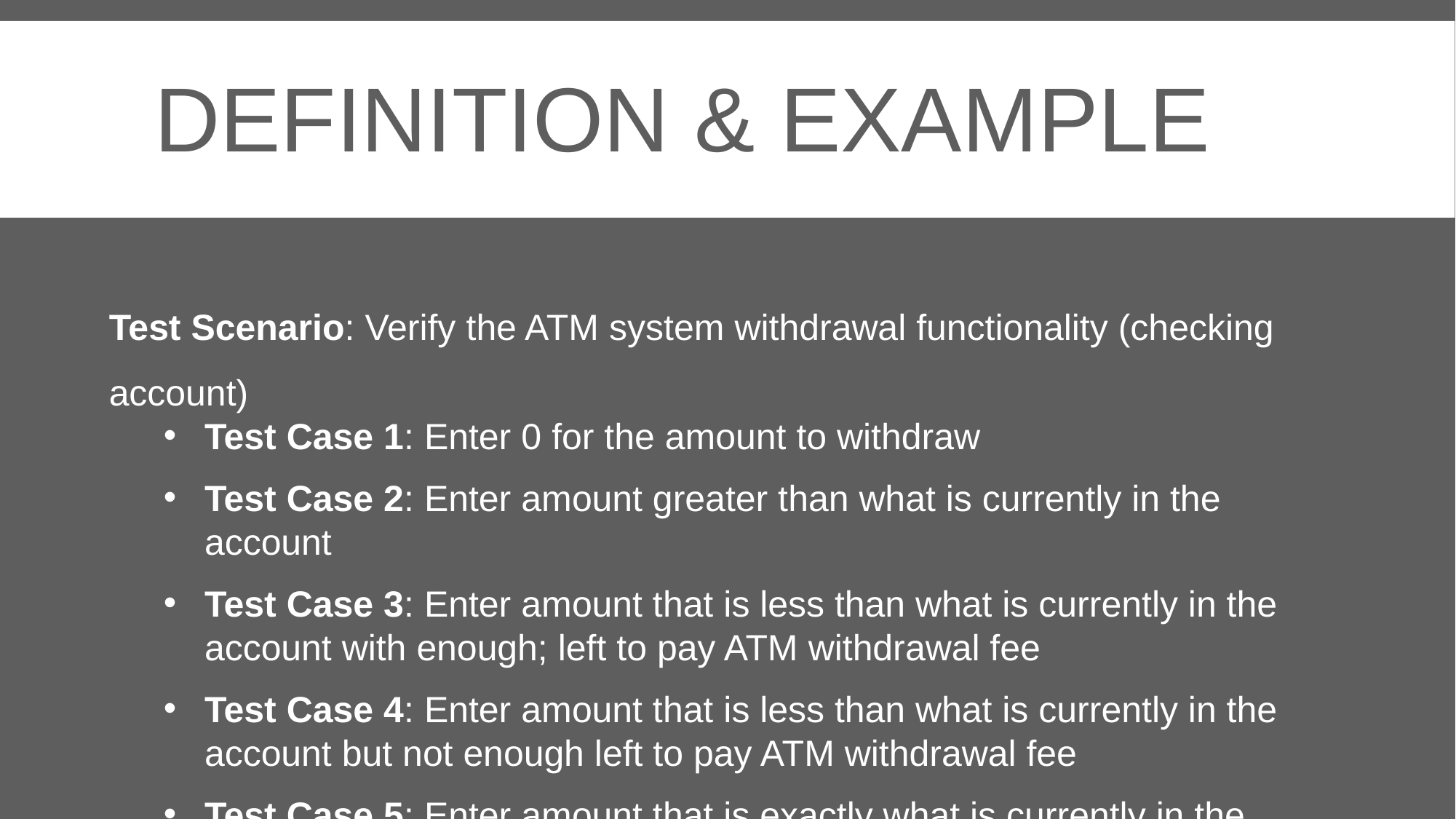

# DEFINITION & EXAMPLE
Test Scenario: Verify the ATM system withdrawal functionality (checking account)
Test Case 1: Enter 0 for the amount to withdraw
Test Case 2: Enter amount greater than what is currently in the account
Test Case 3: Enter amount that is less than what is currently in the account with enough; left to pay ATM withdrawal fee
Test Case 4: Enter amount that is less than what is currently in the account but not enough left to pay ATM withdrawal fee
Test Case 5: Enter amount that is exactly what is currently in the account